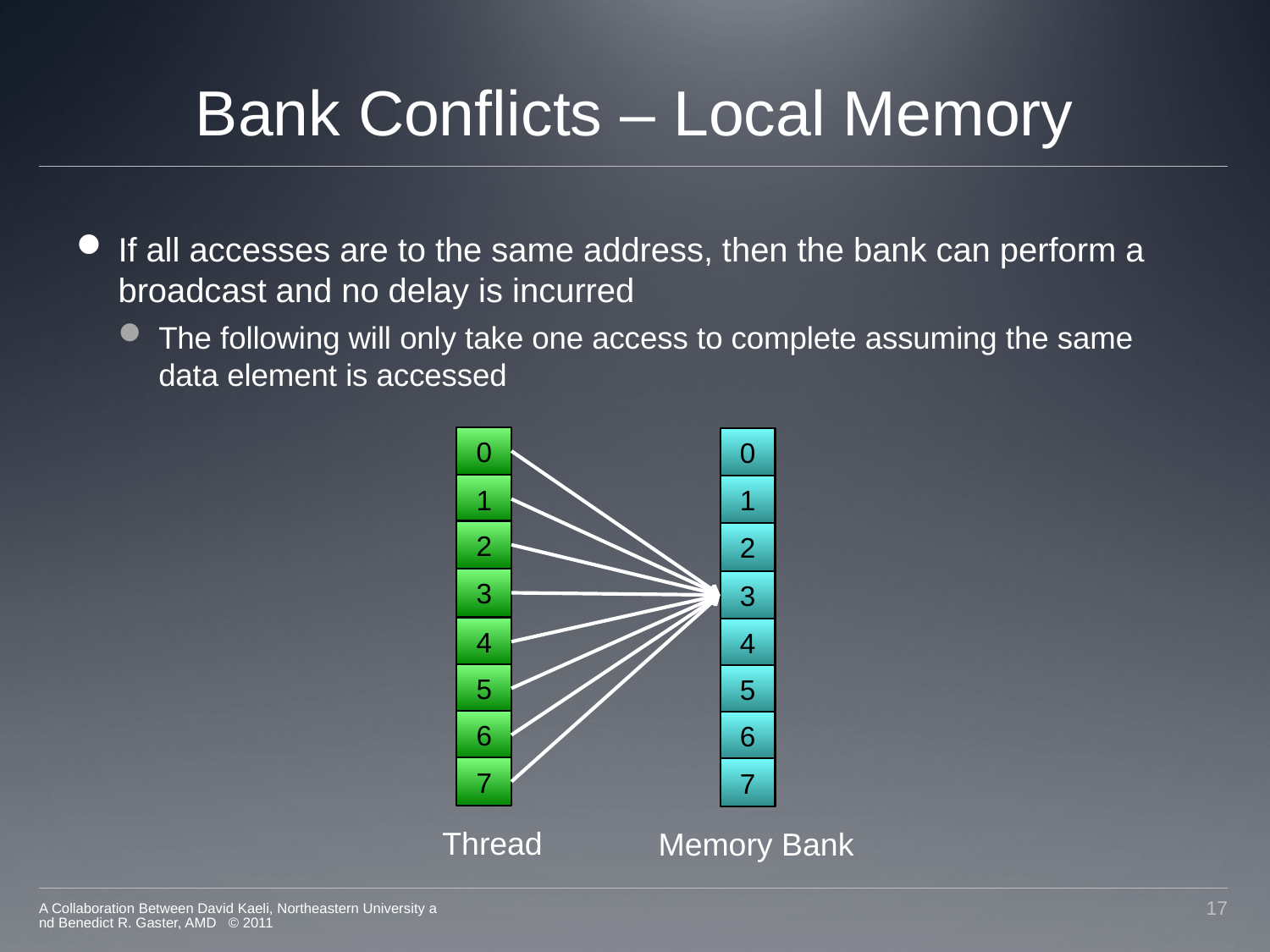

# Bank Conflicts – Local Memory
If all accesses are to the same address, then the bank can perform a broadcast and no delay is incurred
The following will only take one access to complete assuming the same data element is accessed
0
0
1
1
2
2
3
3
4
4
5
5
6
6
7
7
Thread
Memory Bank
A Collaboration Between David Kaeli, Northeastern University and Benedict R. Gaster, AMD   © 2011
17